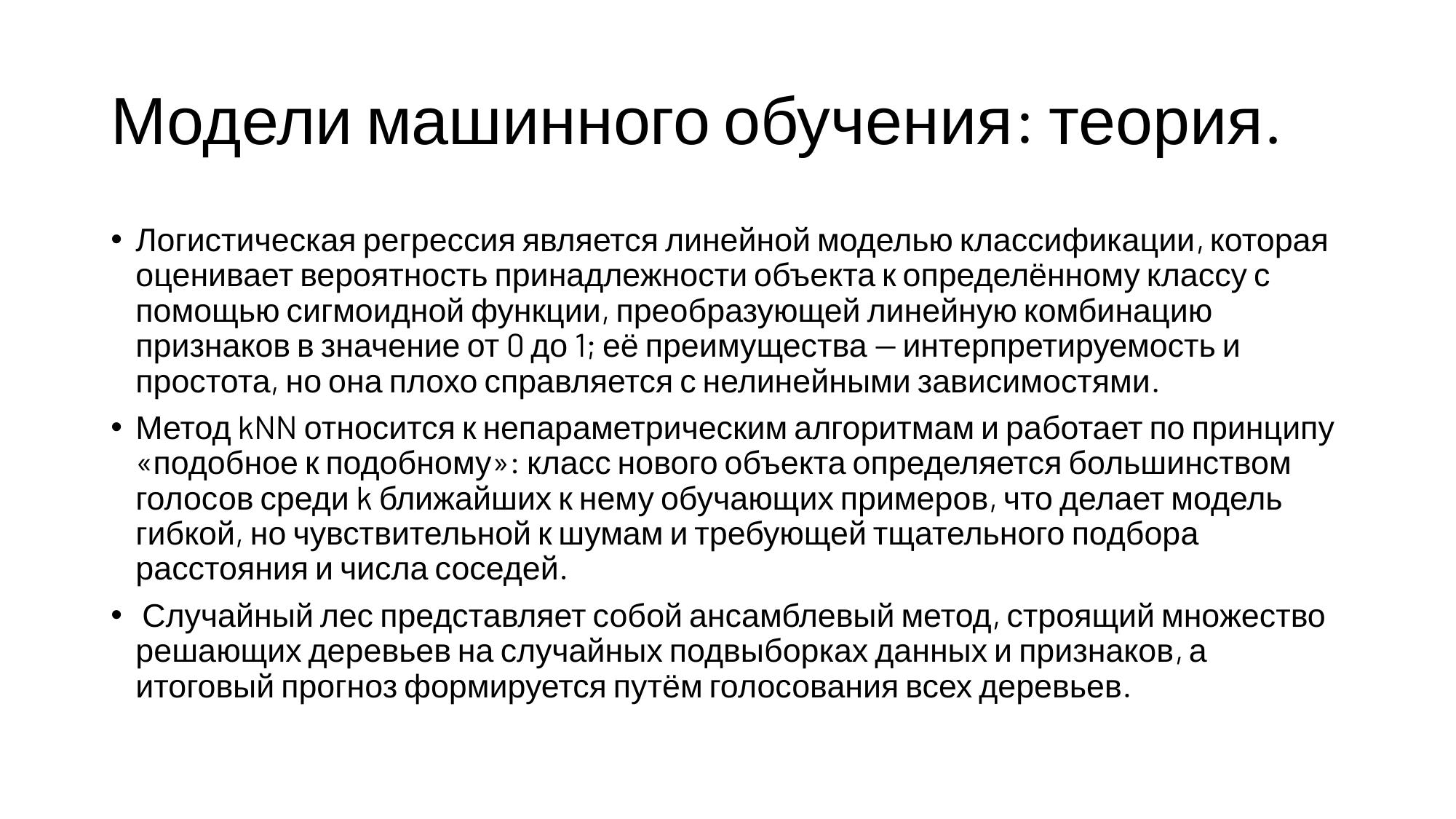

# Модели машинного обучения: теория.
Логистическая регрессия является линейной моделью классификации, которая оценивает вероятность принадлежности объекта к определённому классу с помощью сигмоидной функции, преобразующей линейную комбинацию признаков в значение от 0 до 1; её преимущества — интерпретируемость и простота, но она плохо справляется с нелинейными зависимостями.
Метод kNN относится к непараметрическим алгоритмам и работает по принципу «подобное к подобному»: класс нового объекта определяется большинством голосов среди k ближайших к нему обучающих примеров, что делает модель гибкой, но чувствительной к шумам и требующей тщательного подбора расстояния и числа соседей.
 Случайный лес представляет собой ансамблевый метод, строящий множество решающих деревьев на случайных подвыборках данных и признаков, а итоговый прогноз формируется путём голосования всех деревьев.